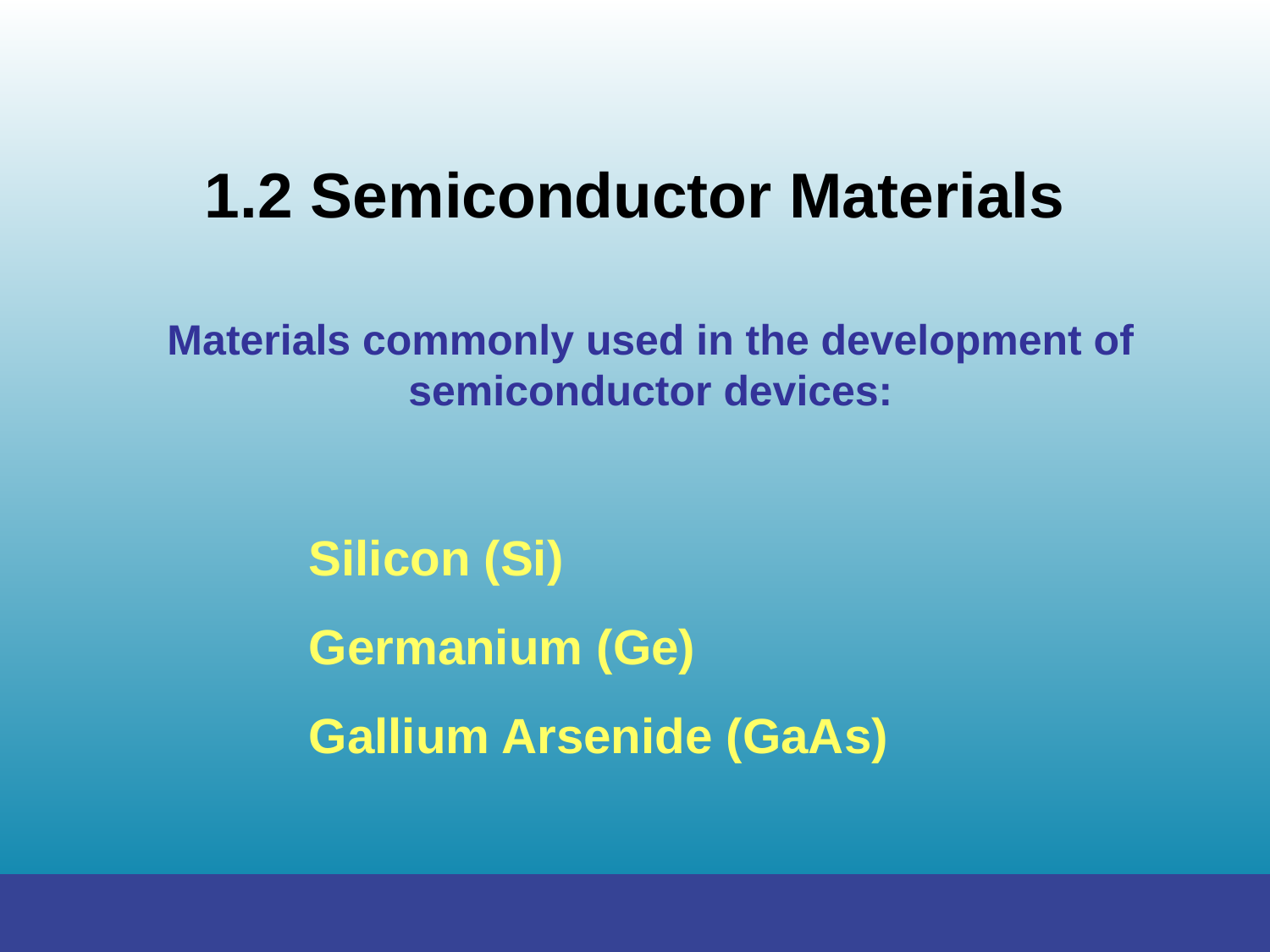

1.2 Semiconductor Materials
Materials commonly used in the development of semiconductor devices:
Silicon (Si)
Germanium (Ge)
Gallium Arsenide (GaAs)